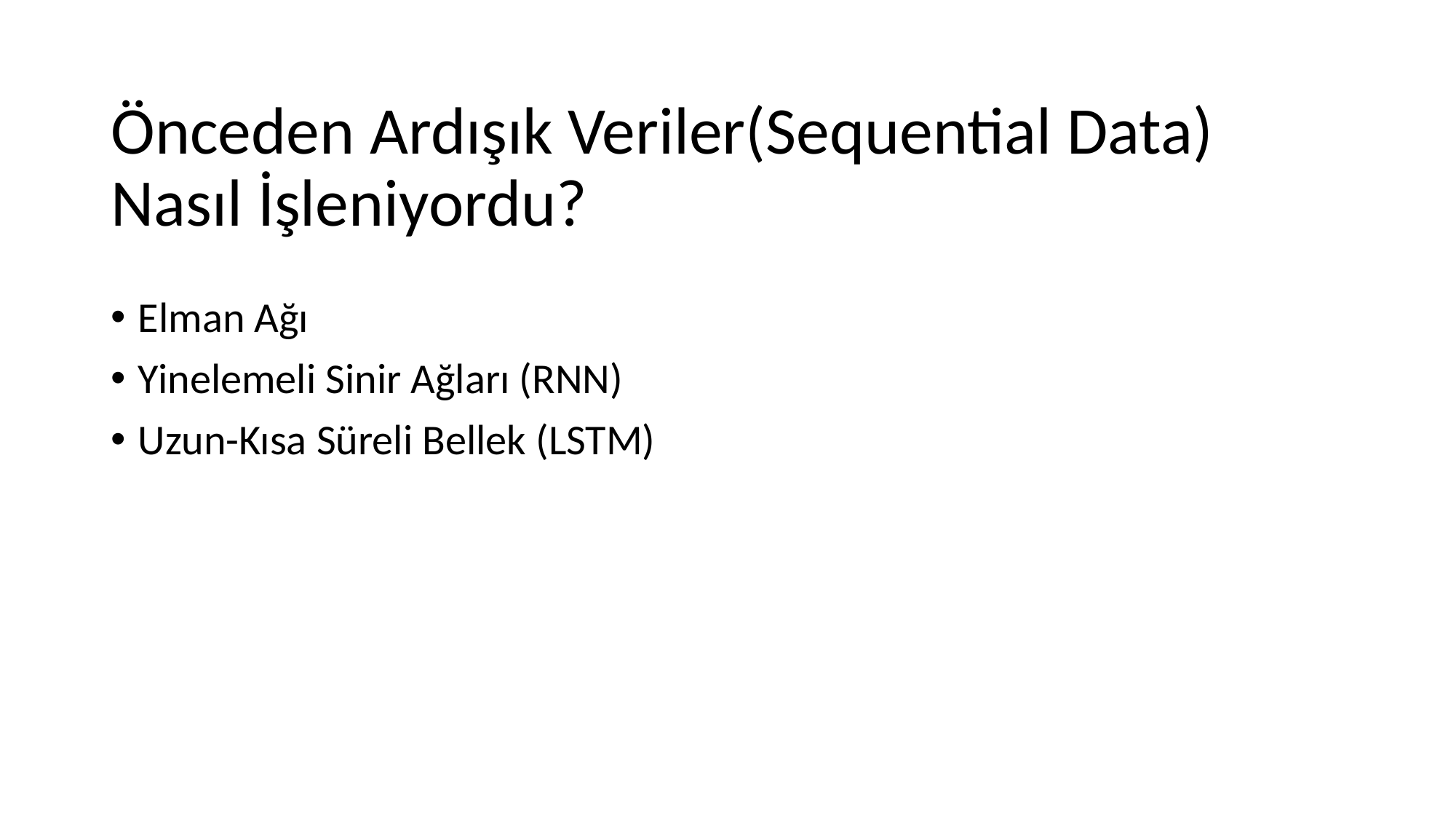

# Önceden Ardışık Veriler(Sequential Data) Nasıl İşleniyordu?
Elman Ağı
Yinelemeli Sinir Ağları (RNN)
Uzun-Kısa Süreli Bellek (LSTM)